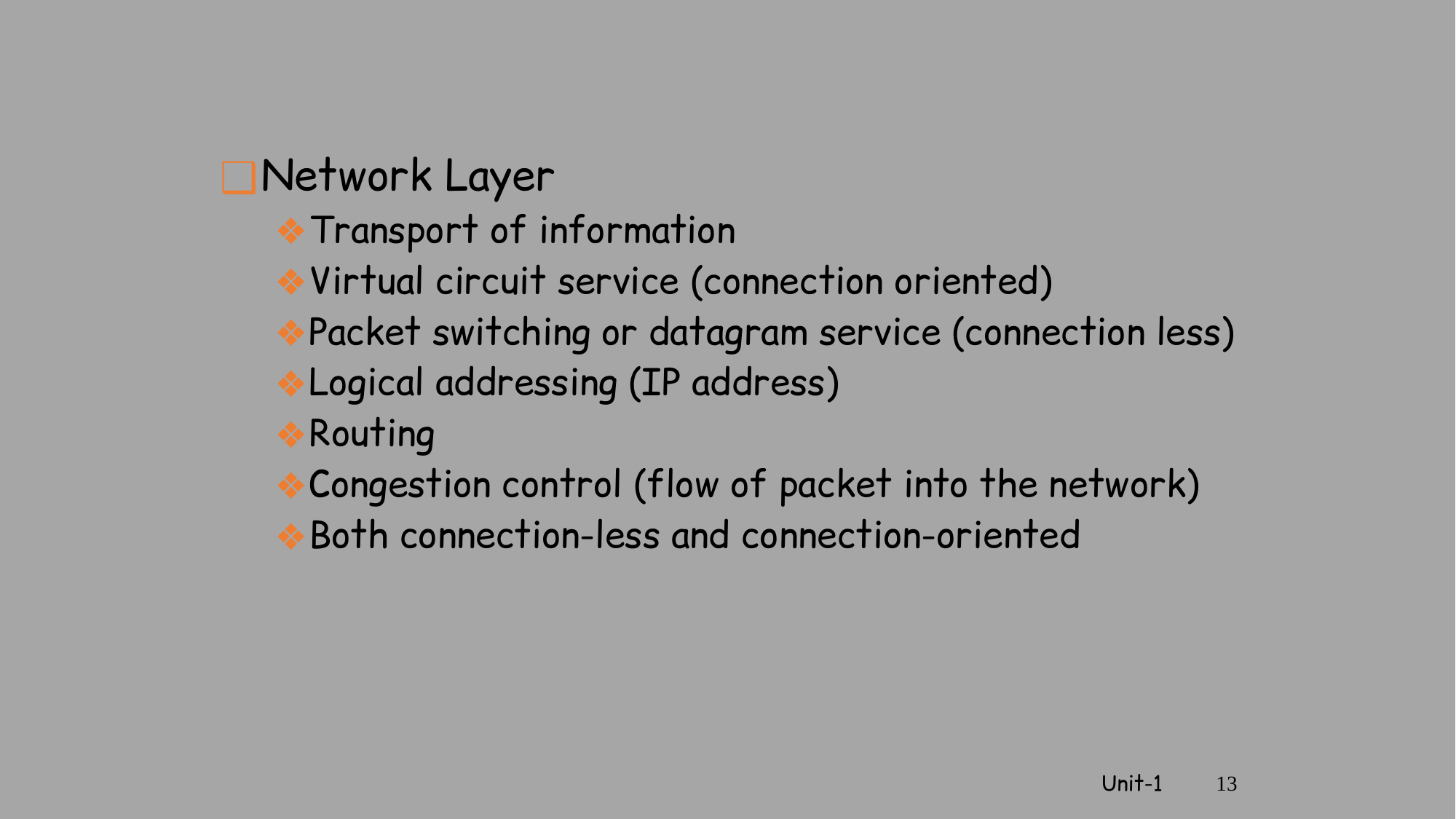

Network Layer
Transport of information
Virtual circuit service (connection oriented)
Packet switching or datagram service (connection less)
Logical addressing (IP address)
Routing
Congestion control (flow of packet into the network)
Both connection-less and connection-oriented

Unit-1
13